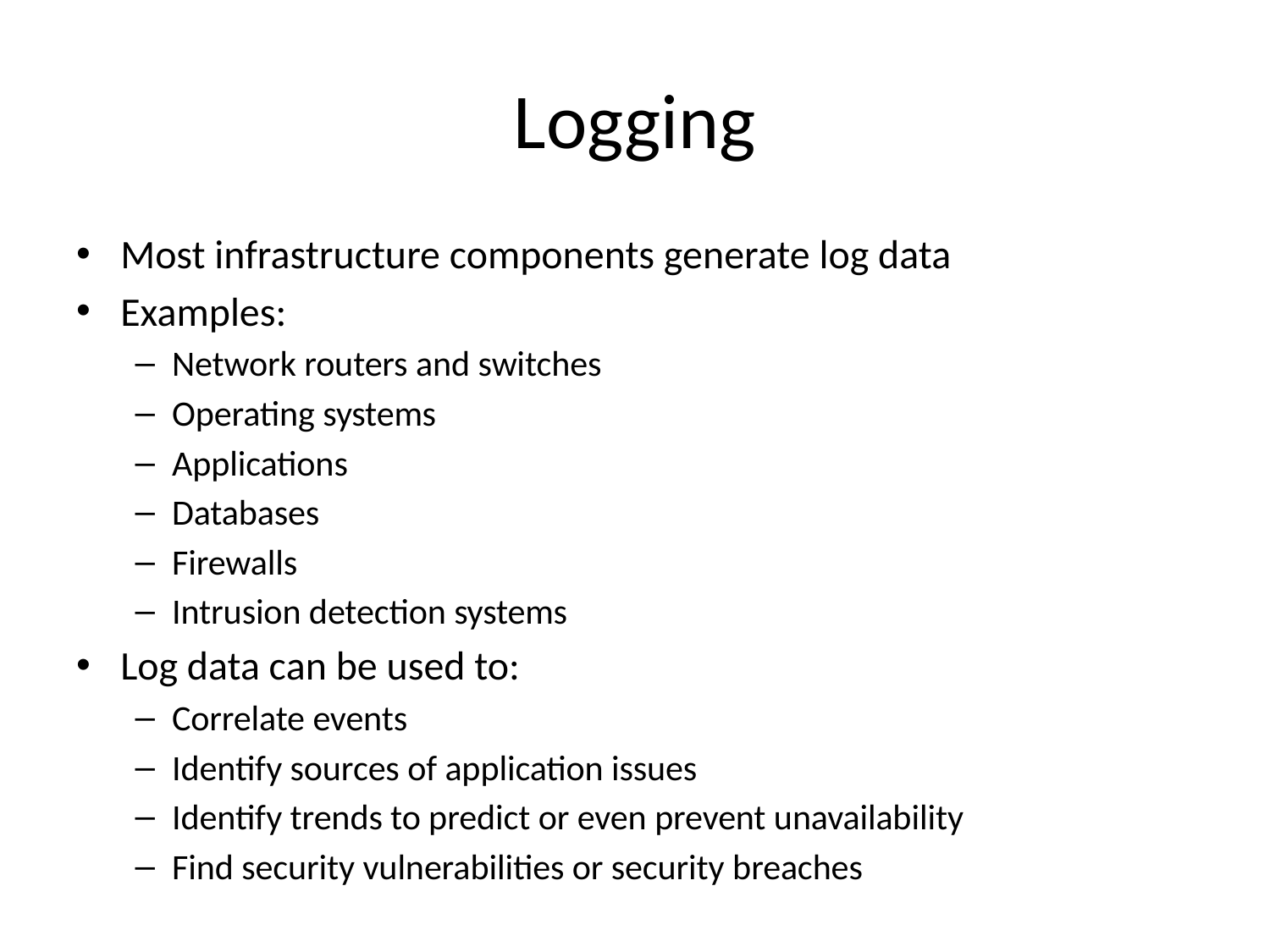

# Logging
Most infrastructure components generate log data
Examples:
Network routers and switches
Operating systems
Applications
Databases
Firewalls
Intrusion detection systems
Log data can be used to:
Correlate events
Identify sources of application issues
Identify trends to predict or even prevent unavailability
Find security vulnerabilities or security breaches